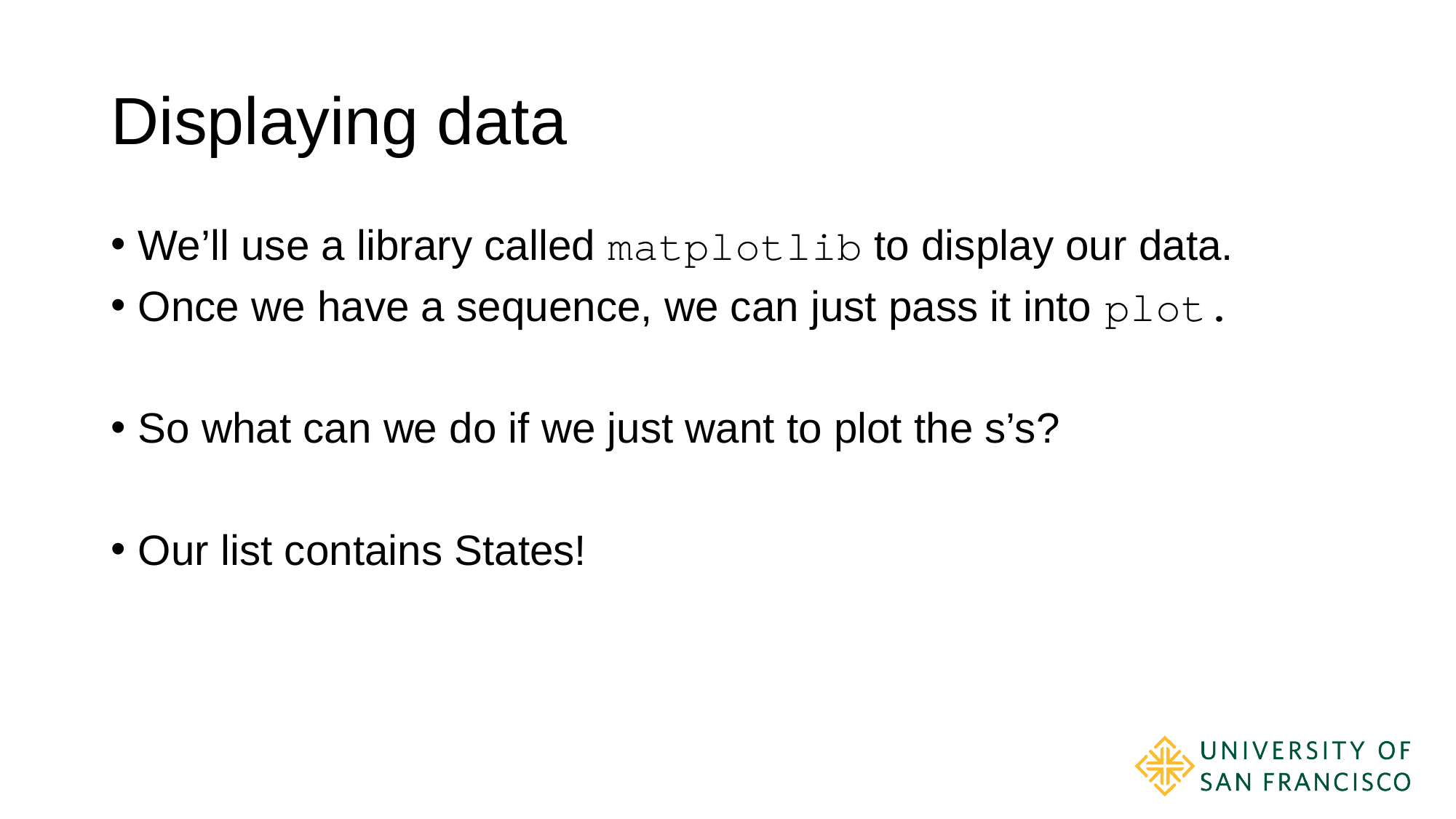

# Displaying data
We’ll use a library called matplotlib to display our data.
Once we have a sequence, we can just pass it into plot.

So what can we do if we just want to plot the s’s?

Our list contains States!